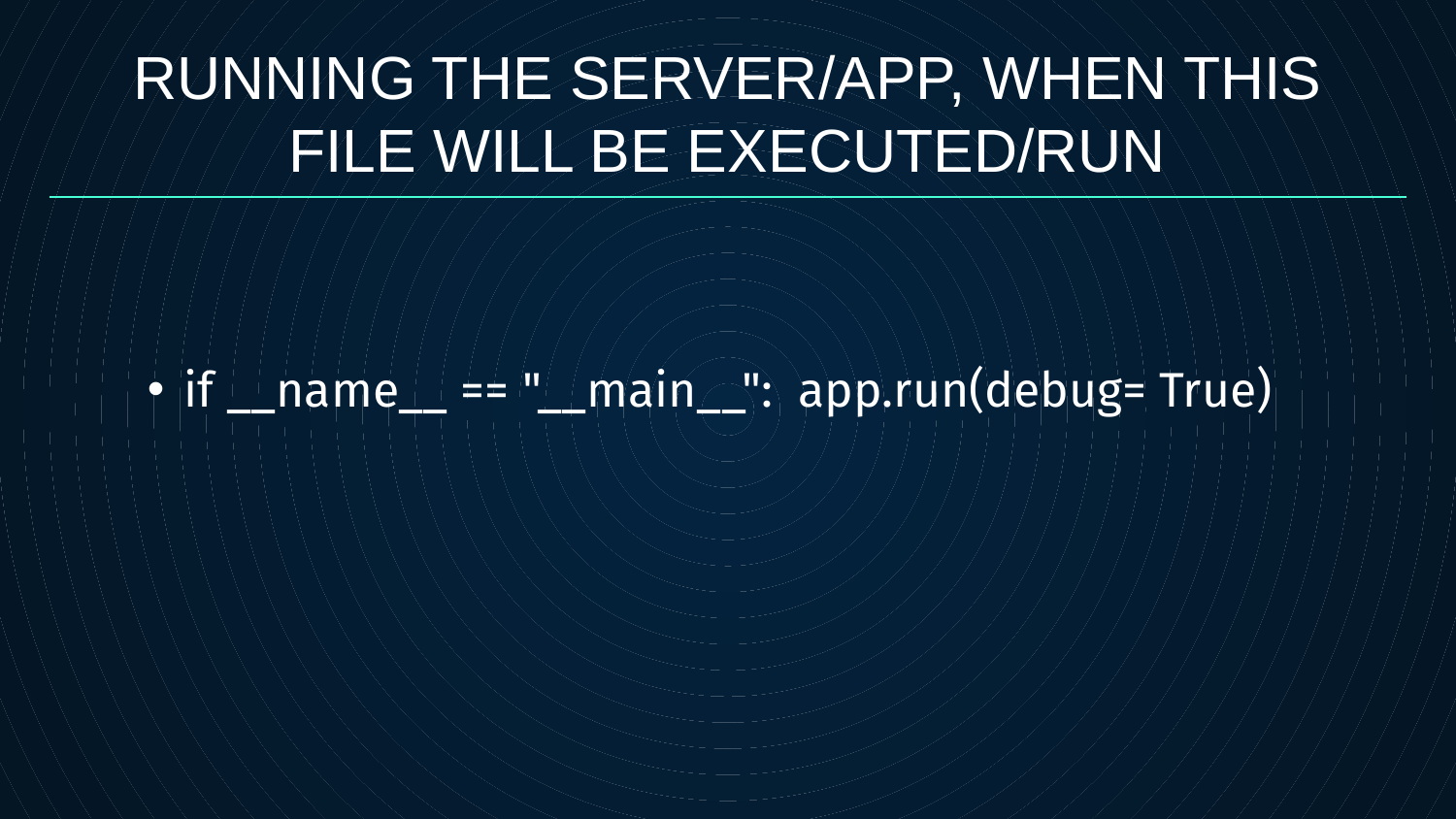

# RUNNING THE SERVER/APP, WHEN THIS FILE WILL BE EXECUTED/RUN
if __name__ == "__main__":  app.run(debug= True)